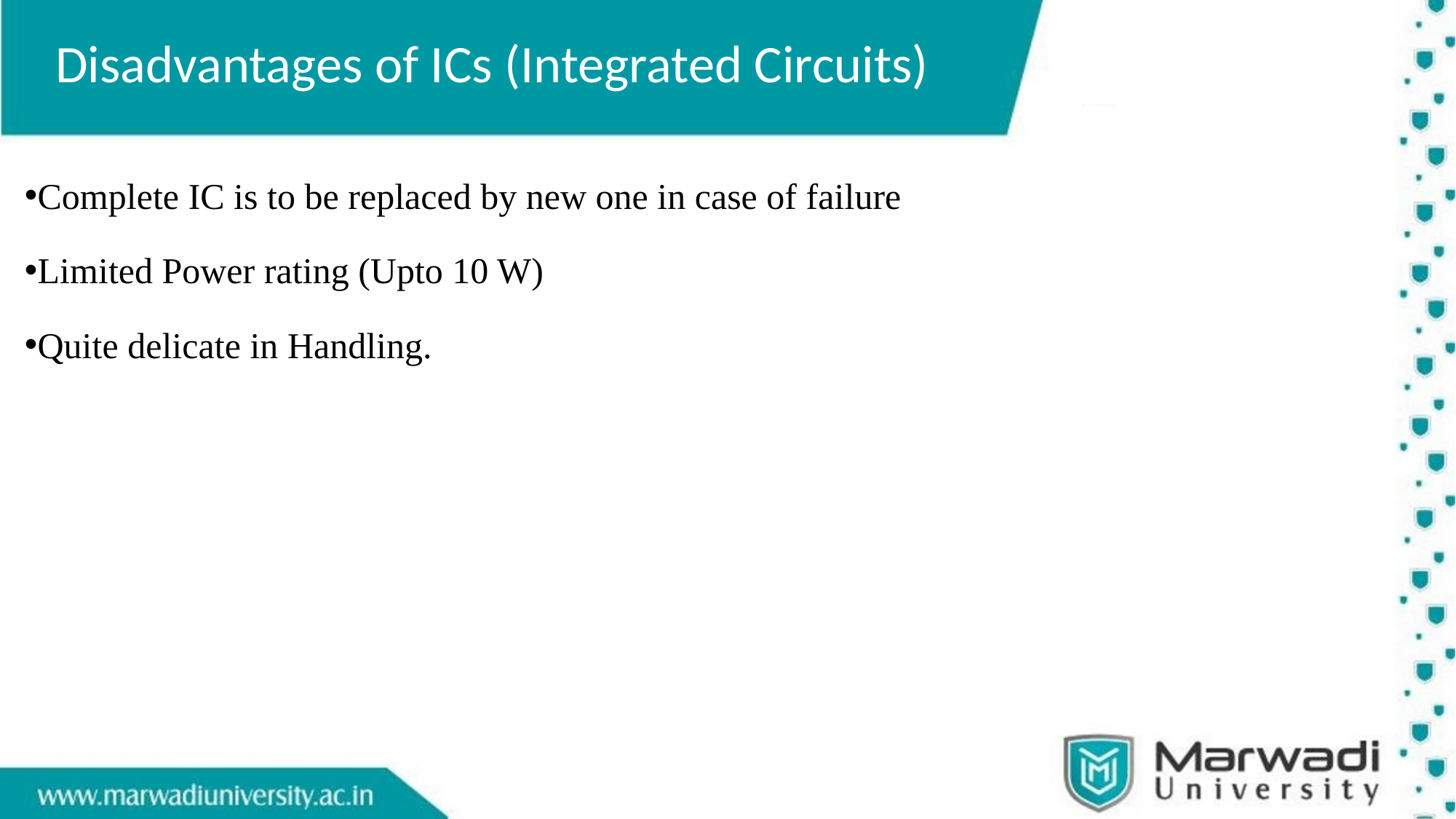

# Disadvantages of ICs (Integrated Circuits)
Complete IC is to be replaced by new one in case of failure
Limited Power rating (Upto 10 W)
Quite delicate in Handling.